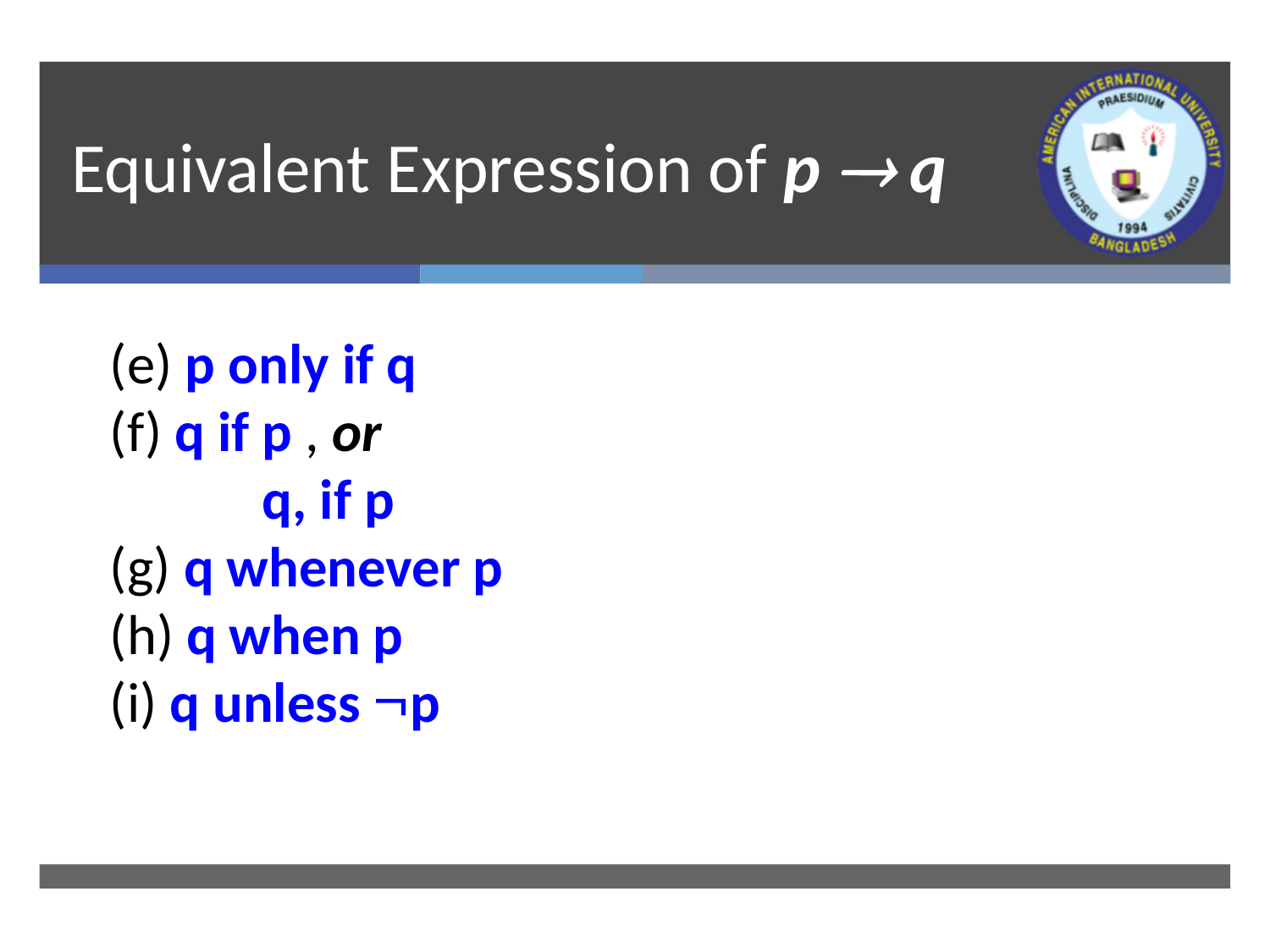

# Equivalent Expression of p → q
(e) p only if q
(f) q if p , or
	  q, if p
(g) q whenever p
(h) q when p
(i) q unless ¬p